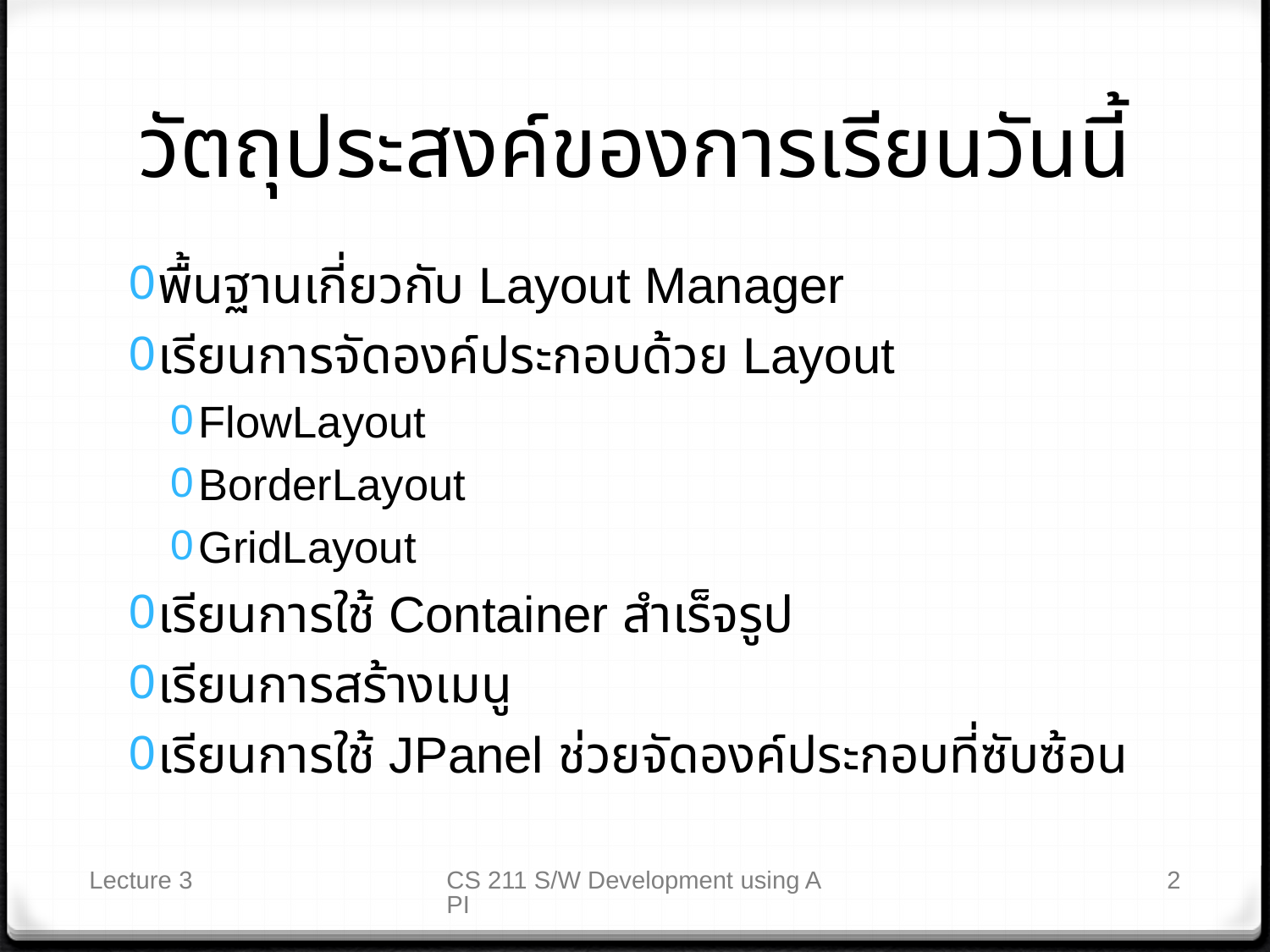

# วัตถุประสงค์ของการเรียนวันนี้
พื้นฐานเกี่ยวกับ Layout Manager
เรียนการจัดองค์ประกอบด้วย Layout
FlowLayout
BorderLayout
GridLayout
เรียนการใช้ Container สำเร็จรูป
เรียนการสร้างเมนู
เรียนการใช้ JPanel ช่วยจัดองค์ประกอบที่ซับซ้อน
Lecture 3
CS 211 S/W Development using API
2